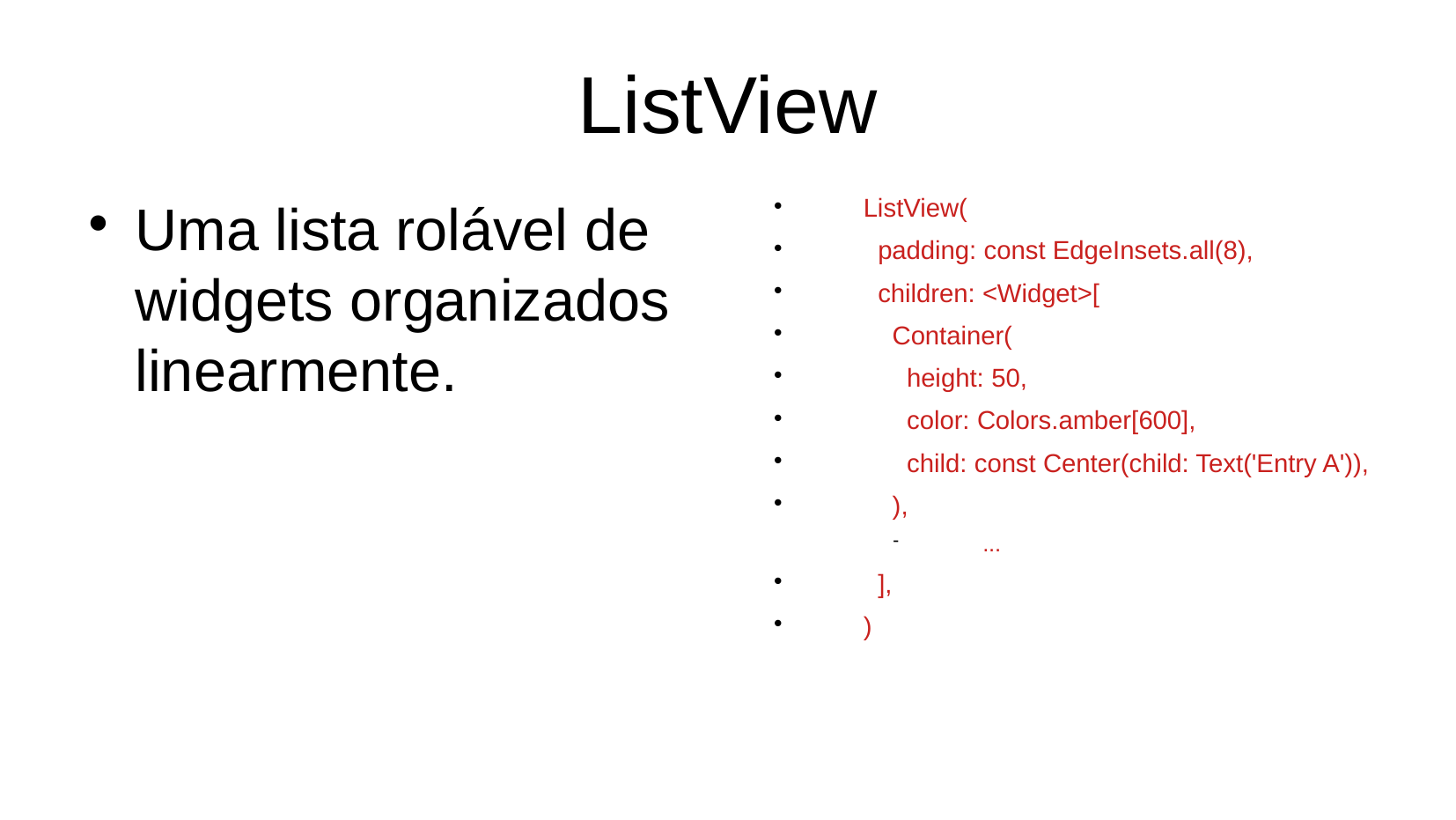

ListView
Uma lista rolável de widgets organizados linearmente.

ListView(
  padding: const EdgeInsets.all(8),
  children: <Widget>[
    Container(
      height: 50,
      color: Colors.amber[600],
      child: const Center(child: Text('Entry A')),
    ),
...
  ],
)